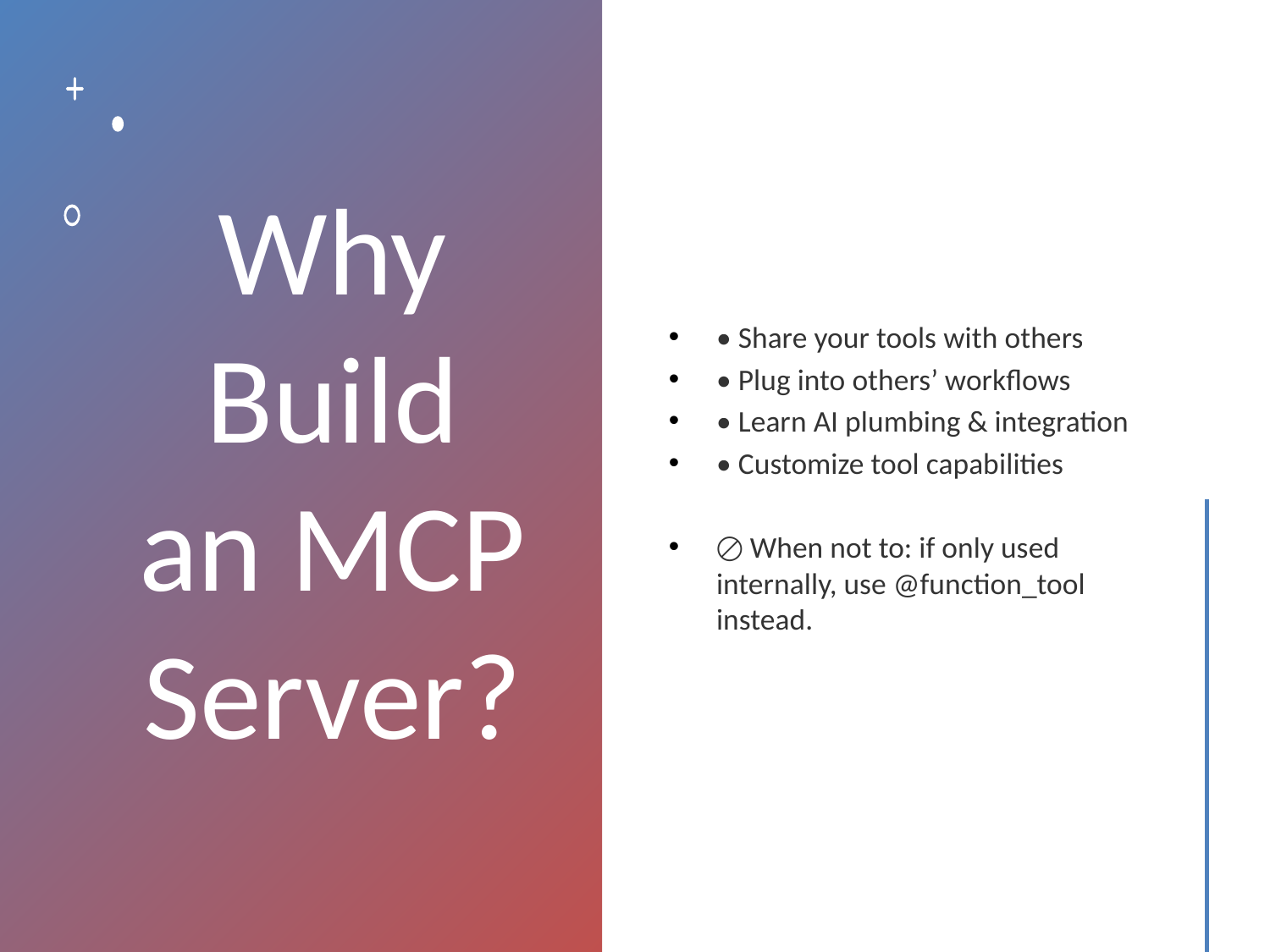

# Why Build an MCP Server?
• Share your tools with others
• Plug into others’ workflows
• Learn AI plumbing & integration
• Customize tool capabilities

🚫 When not to: if only used internally, use @function_tool instead.